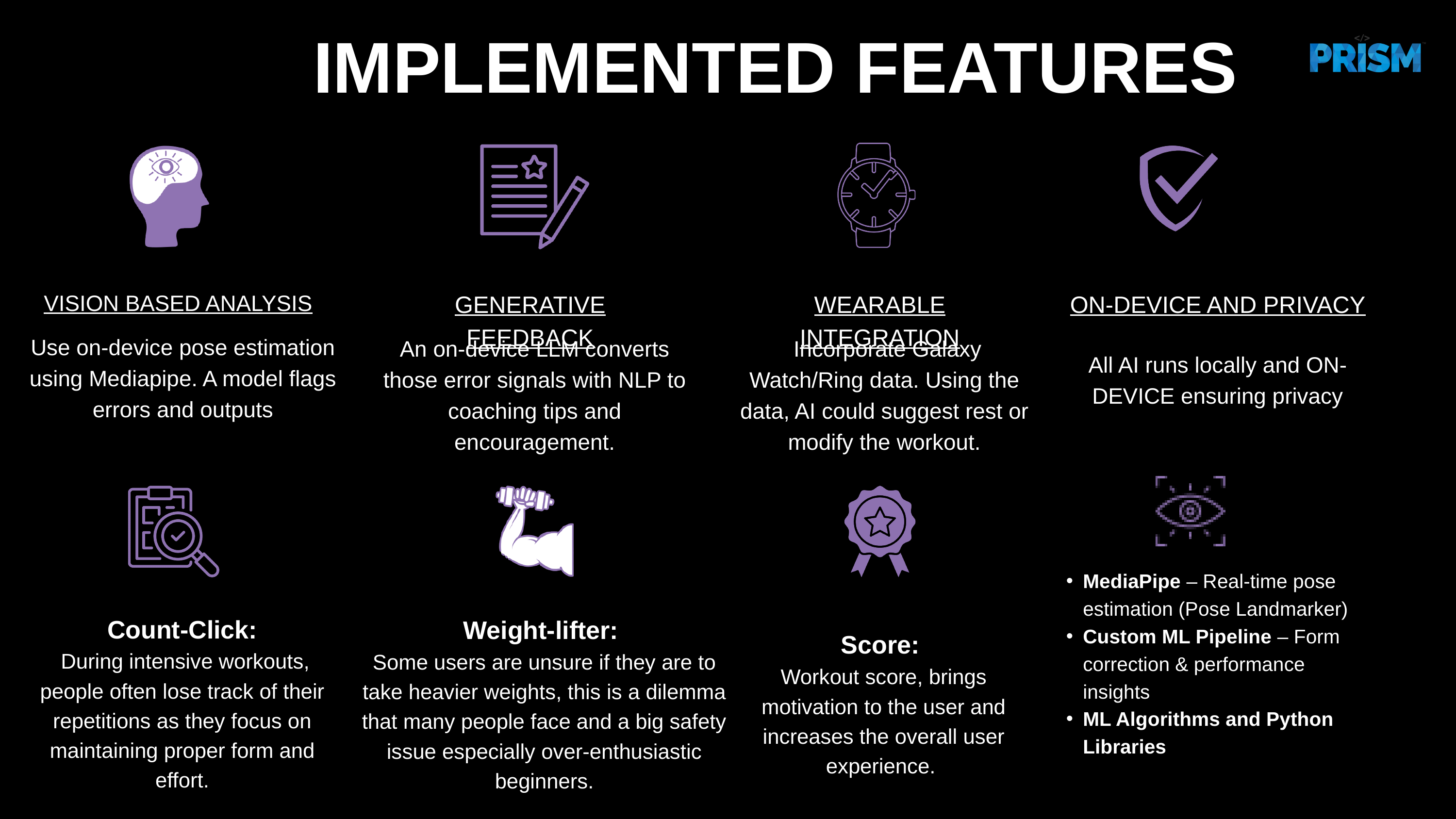

IMPLEMENTED FEATURES

VISION BASED ANALYSIS
Use on-device pose estimation using Mediapipe. A model flags errors and outputs
GENERATIVE FEEDBACK
An on-device LLM converts those error signals with NLP to coaching tips and encouragement.
WEARABLE INTEGRATION
 Incorporate Galaxy Watch/Ring data. Using the data, AI could suggest rest or modify the workout.
ON-DEVICE AND PRIVACY
All AI runs locally and ON-DEVICE ensuring privacy

MediaPipe – Real-time pose estimation (Pose Landmarker)
Custom ML Pipeline – Form correction & performance insights
ML Algorithms and Python Libraries

Count-Click:
 During intensive workouts, people often lose track of their repetitions as they focus on maintaining proper form and effort.
Weight-lifter:
Some users are unsure if they are to take heavier weights, this is a dilemma that many people face and a big safety issue especially over-enthusiastic beginners.
Score:
Workout score, brings motivation to the user and increases the overall user experience.